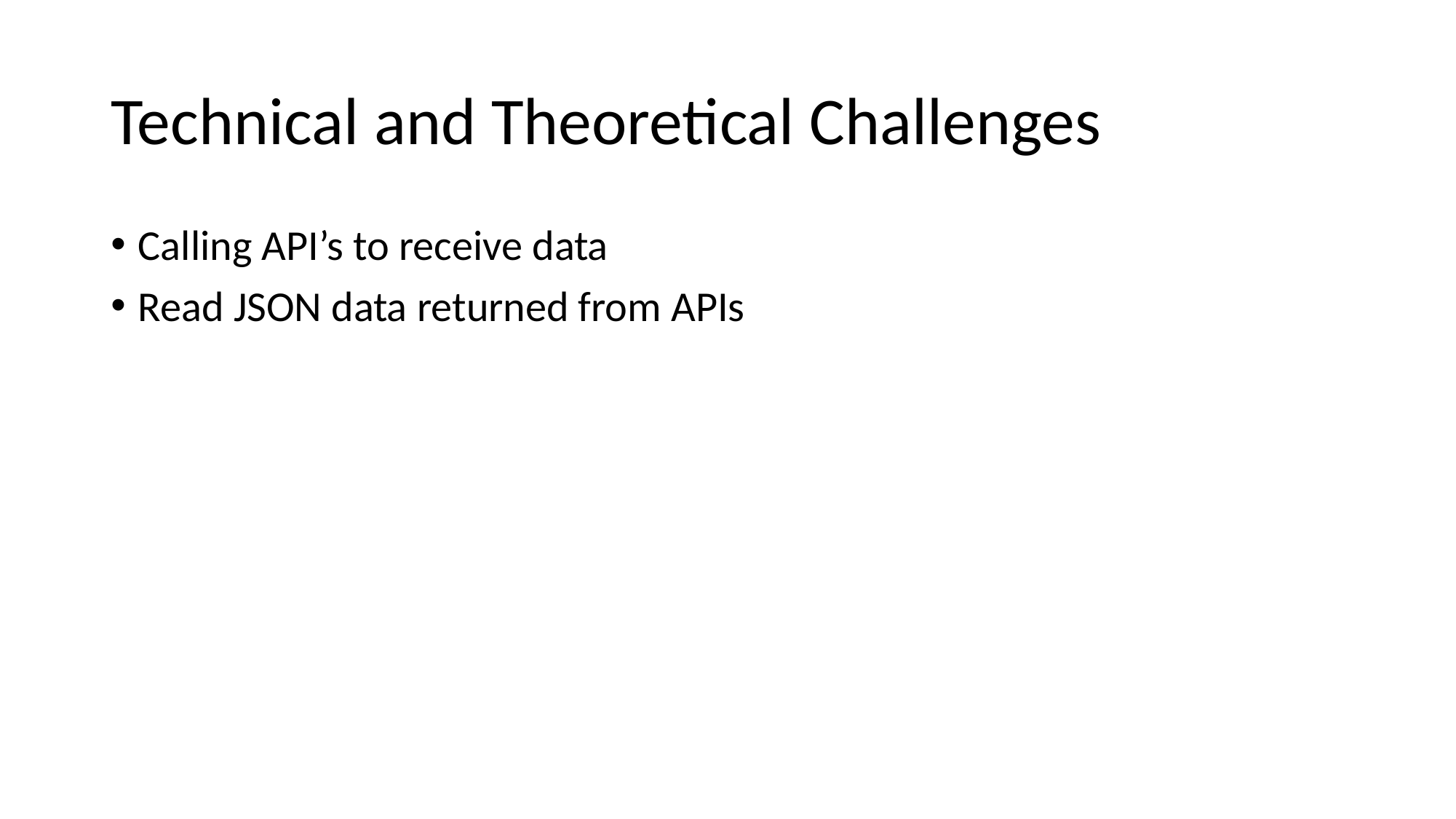

# Technical and Theoretical Challenges
Calling API’s to receive data
Read JSON data returned from APIs